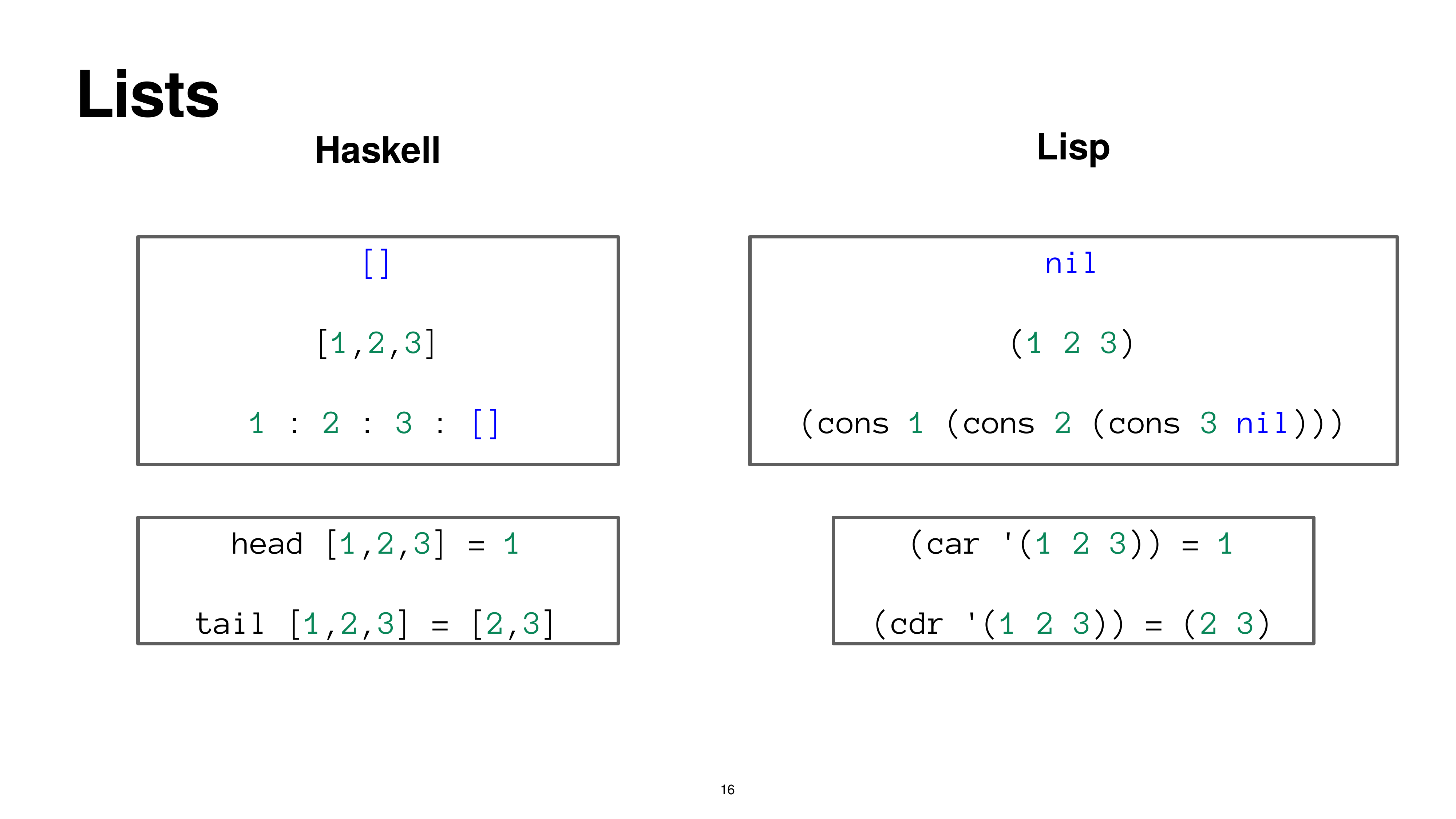

# Lists
Lisp
Haskell
[]
[1,2,3]
1 : 2 : 3 : []

nil
(1 2 3)
(cons 1 (cons 2 (cons 3 nil)))

head [1,2,3] = 1
tail [1,2,3] = [2,3]
(car '(1 2 3)) = 1
(cdr '(1 2 3)) = (2 3)
16